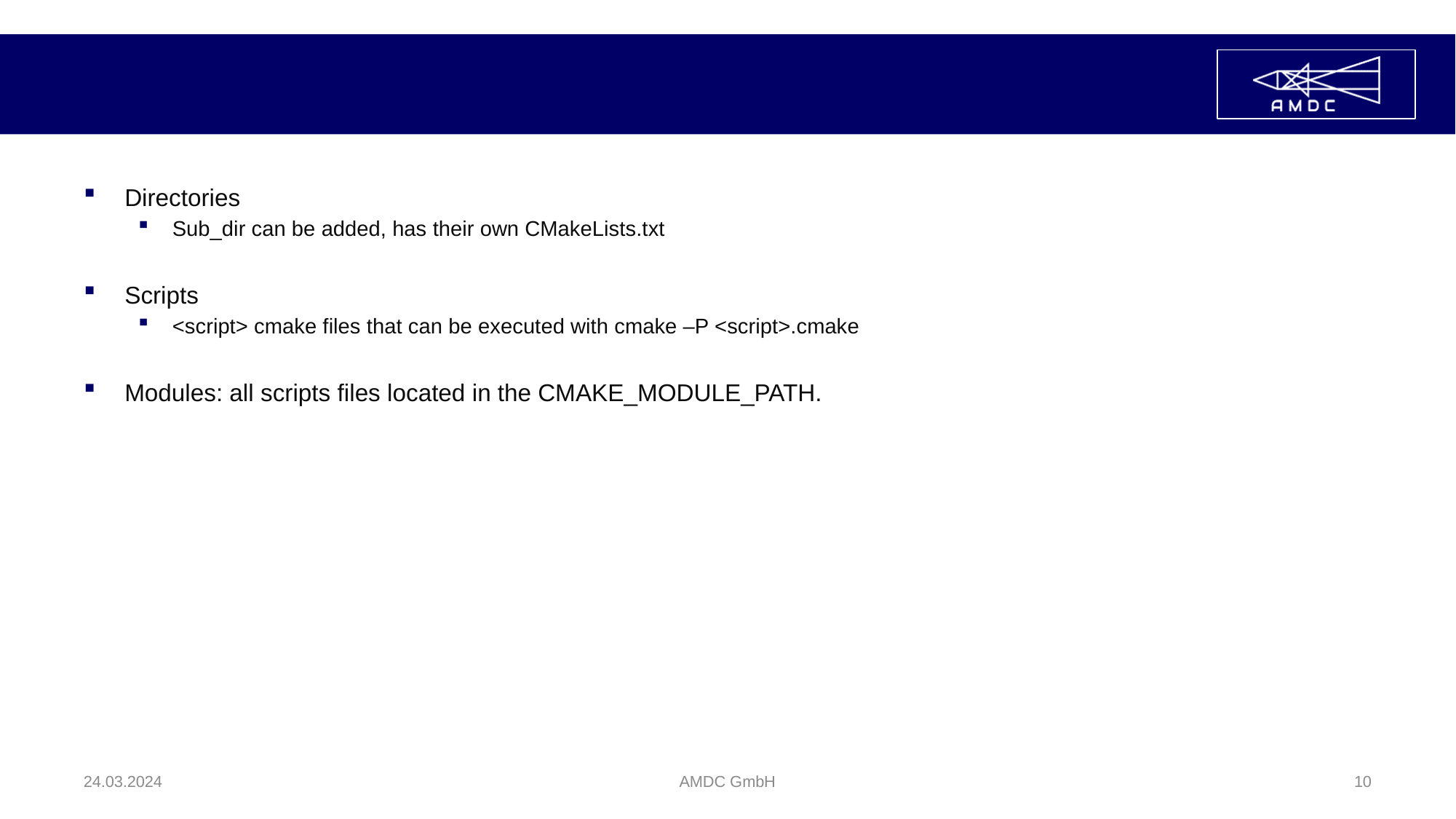

#
Directories
Sub_dir can be added, has their own CMakeLists.txt

Scripts
<script> cmake files that can be executed with cmake –P <script>.cmake

Modules: all scripts files located in the CMAKE_MODULE_PATH.

24.03.2024
AMDC GmbH
10